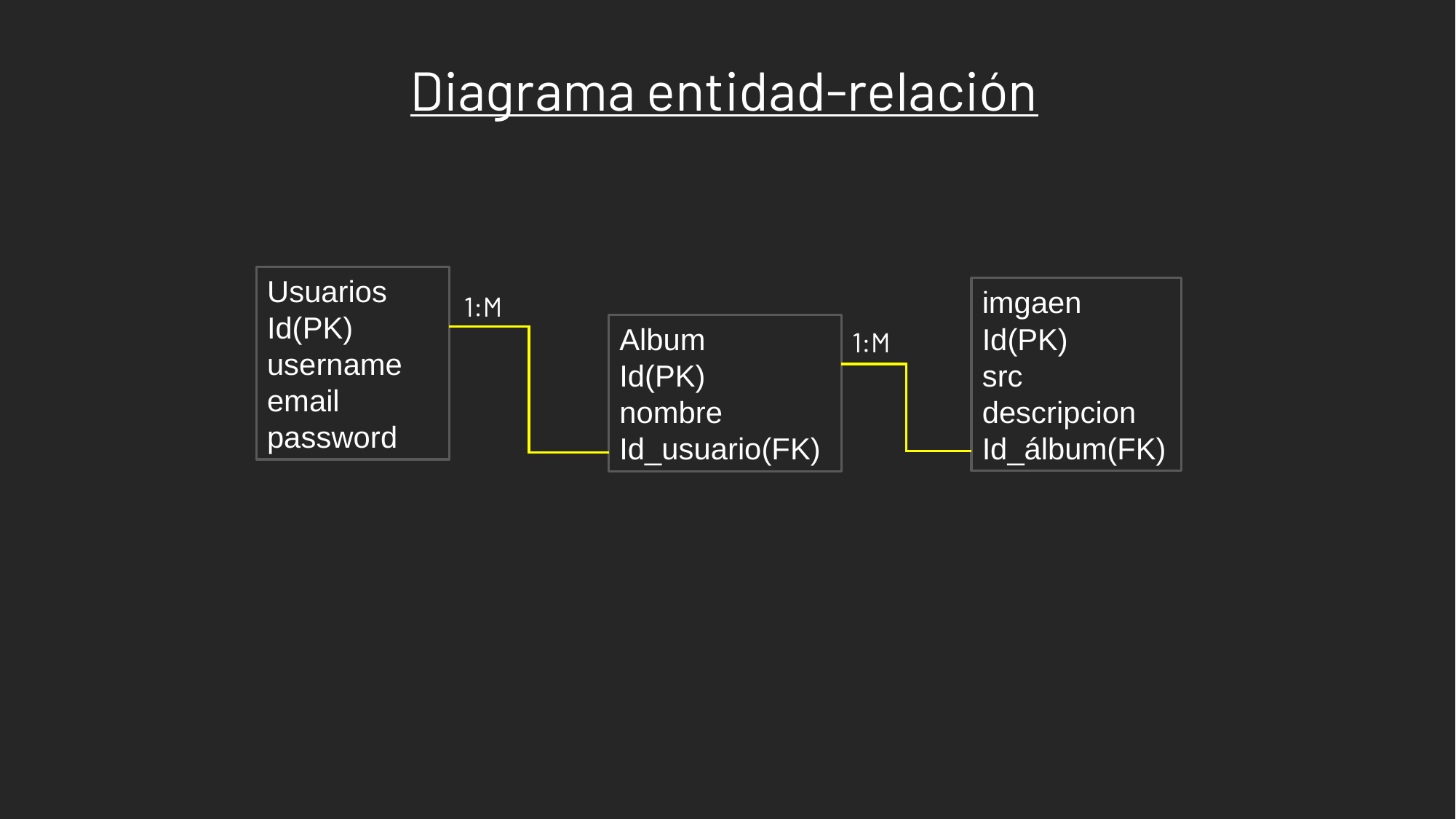

Diagrama entidad-relación
Usuarios
Id(PK)
username
email
password
imgaen
Id(PK)
src
descripcion
Id_álbum(FK)
1:M
Album
Id(PK)
nombre
Id_usuario(FK)
1:M